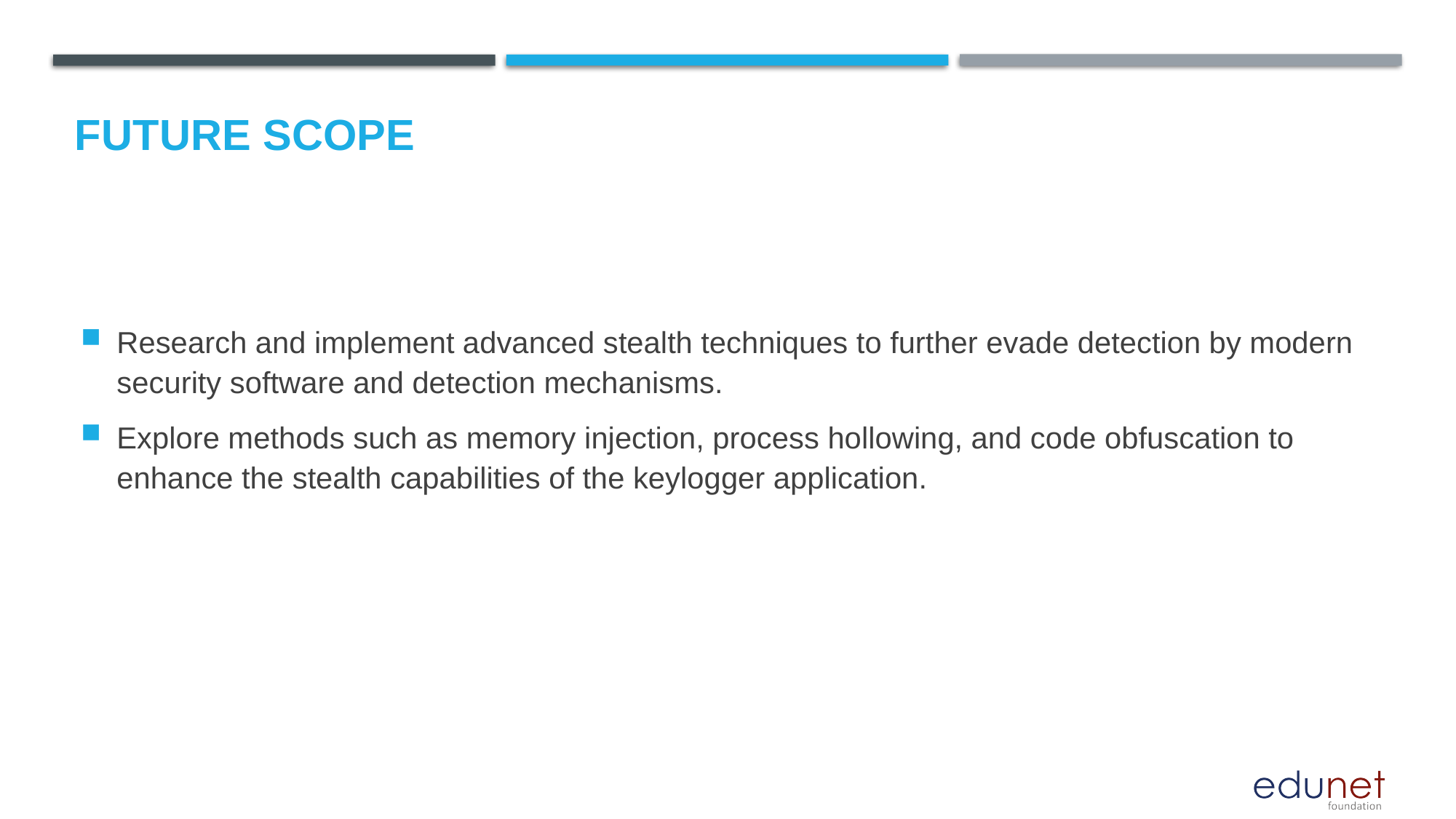

Future scope
Research and implement advanced stealth techniques to further evade detection by modern security software and detection mechanisms.
Explore methods such as memory injection, process hollowing, and code obfuscation to enhance the stealth capabilities of the keylogger application.